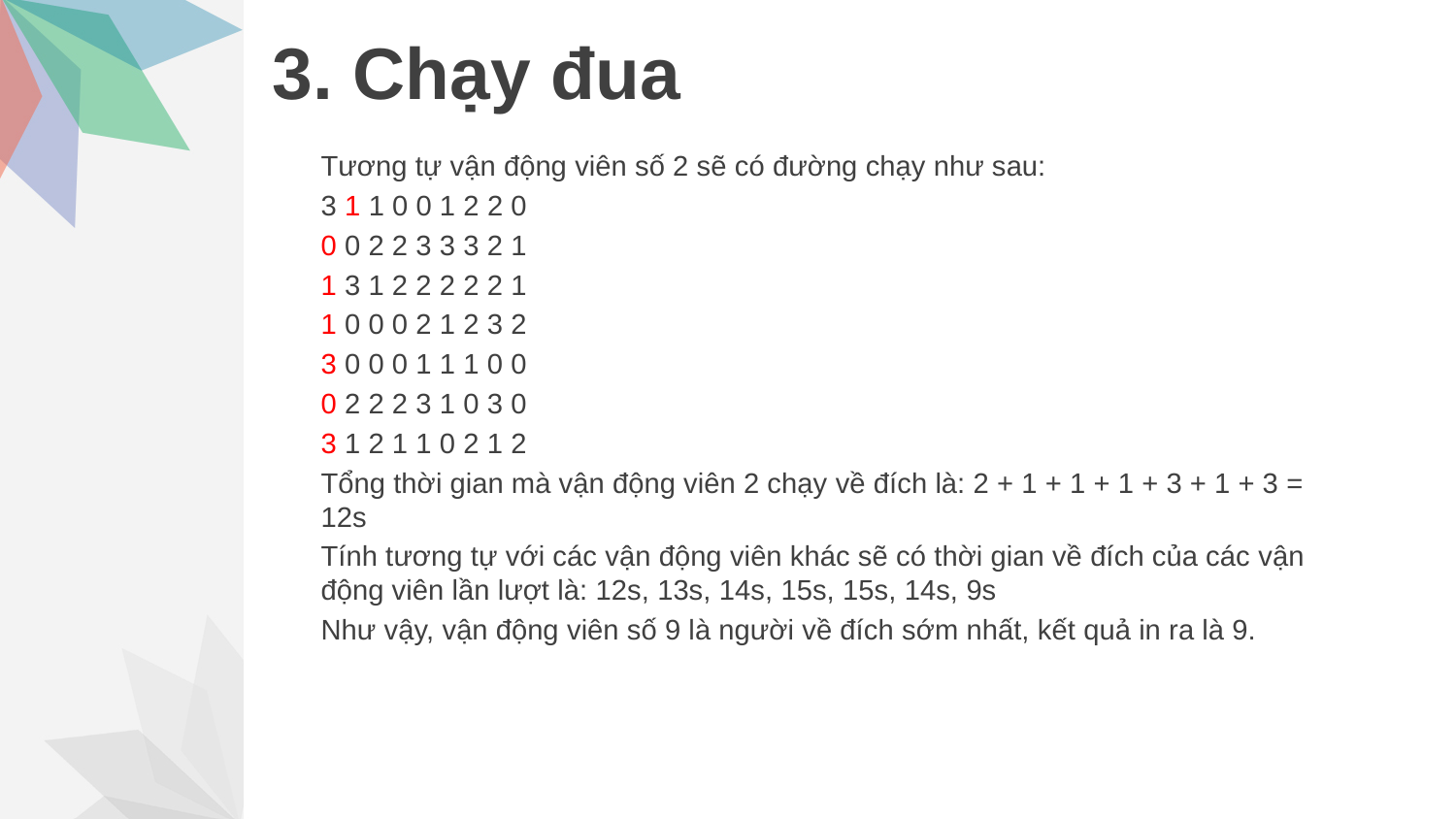

# 3. Chạy đua
Tương tự vận động viên số 2 sẽ có đường chạy như sau:
3 1 1 0 0 1 2 2 0
0 0 2 2 3 3 3 2 1
1 3 1 2 2 2 2 2 1
1 0 0 0 2 1 2 3 2
3 0 0 0 1 1 1 0 0
0 2 2 2 3 1 0 3 0
3 1 2 1 1 0 2 1 2
Tổng thời gian mà vận động viên 2 chạy về đích là: 2 + 1 + 1 + 1 + 3 + 1 + 3 = 12s
Tính tương tự với các vận động viên khác sẽ có thời gian về đích của các vận động viên lần lượt là: 12s, 13s, 14s, 15s, 15s, 14s, 9s
Như vậy, vận động viên số 9 là người về đích sớm nhất, kết quả in ra là 9.